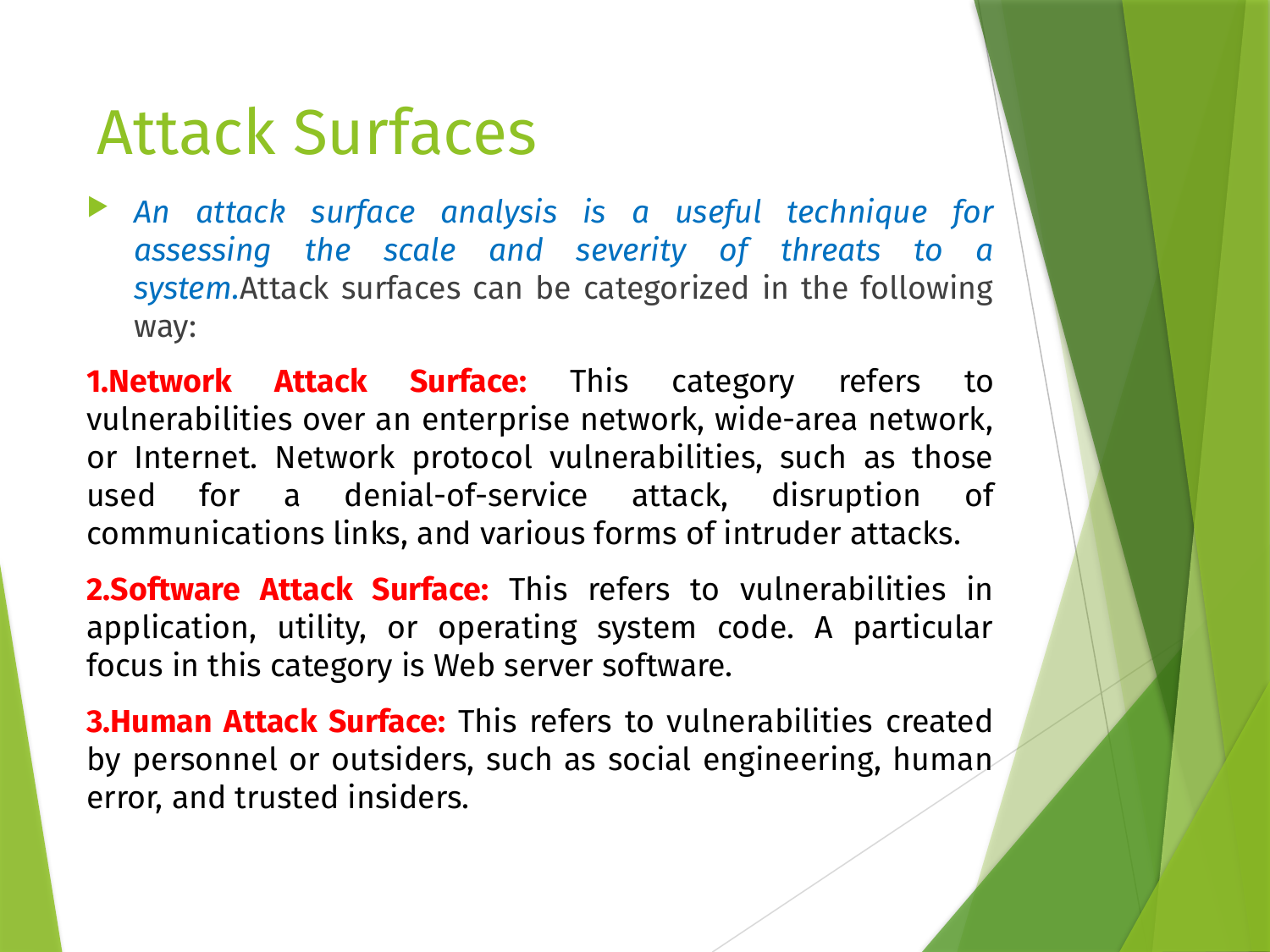

# Attack Surfaces
An attack surface analysis is a useful technique for assessing the scale and severity of threats to a system.Attack surfaces can be categorized in the following way:
1.Network Attack Surface: This category refers to vulnerabilities over an enterprise network, wide-area network, or Internet. Network protocol vulnerabilities, such as those used for a denial-of-service attack, disruption of communications links, and various forms of intruder attacks.
2.Software Attack Surface: This refers to vulnerabilities in application, utility, or operating system code. A particular focus in this category is Web server software.
3.Human Attack Surface: This refers to vulnerabilities created by personnel or outsiders, such as social engineering, human error, and trusted insiders.